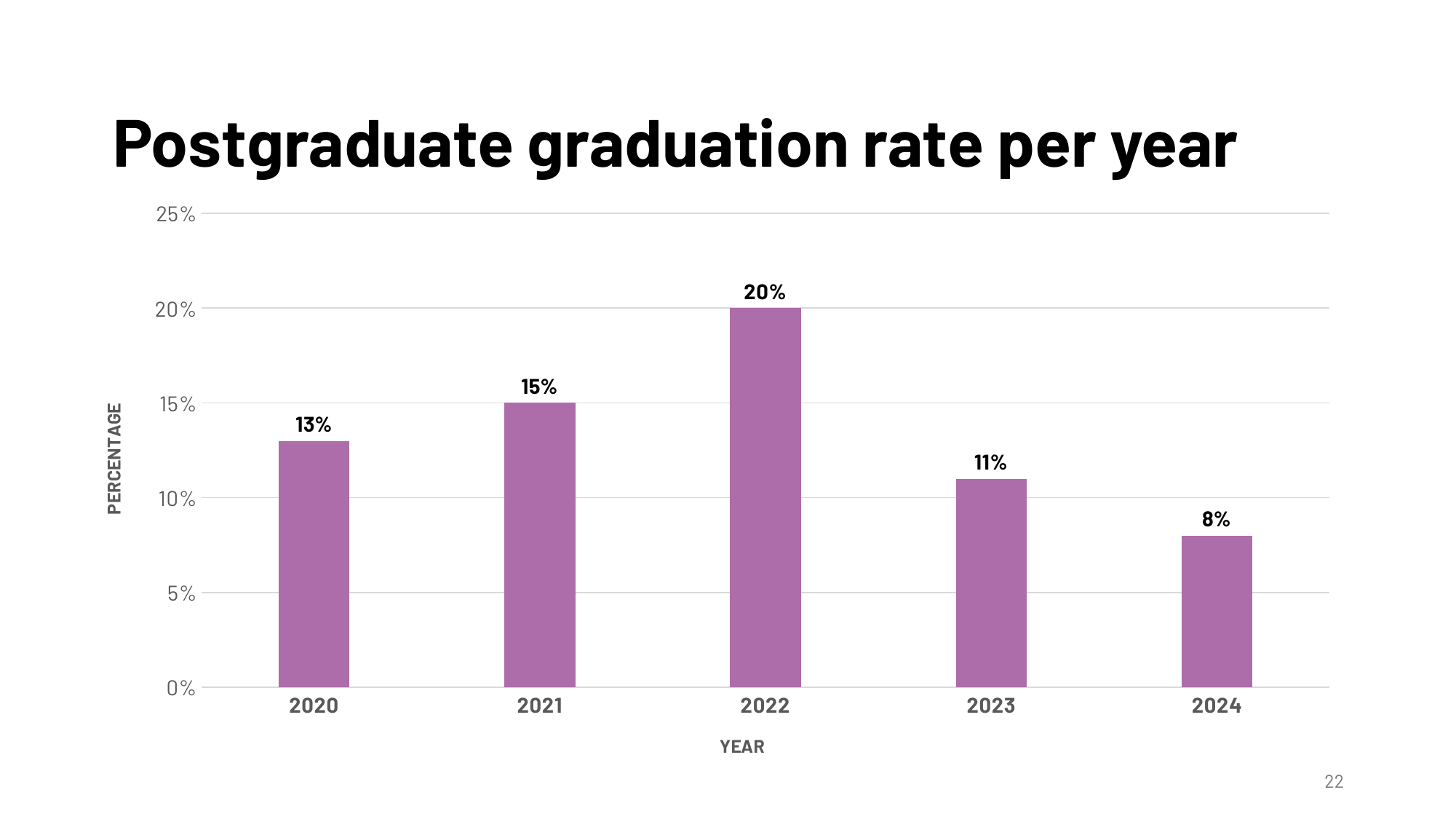

Postgraduate graduation rate per year

### Chart

| Category |  |
|---|---|
| 2020 | 0.13 |
| 2021 | 0.15 |
| 2022 | 0.2 |
| 2023 | 0.11 |
| 2024 | 0.08 |
22